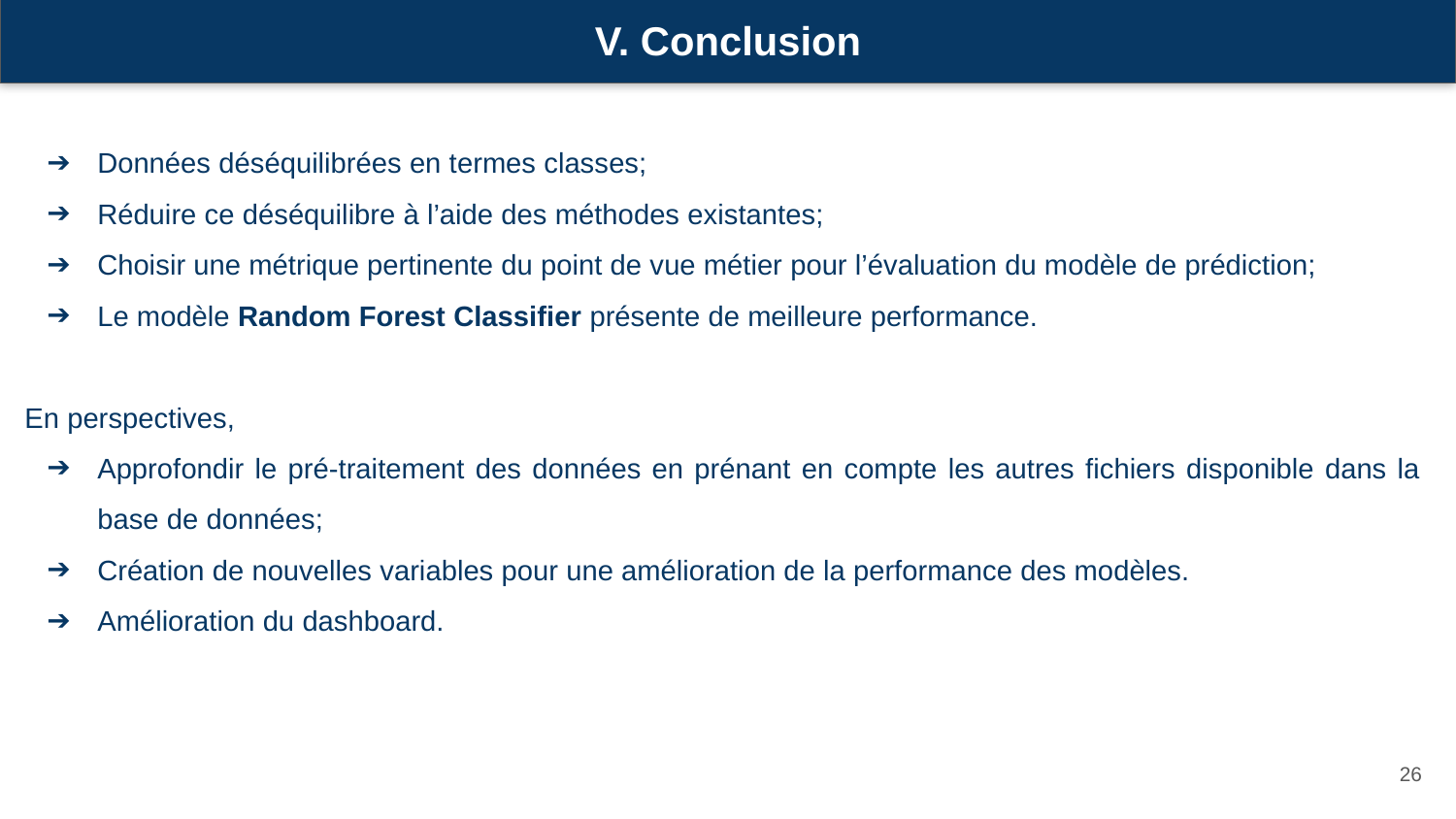

V. Conclusion
Données déséquilibrées en termes classes;
Réduire ce déséquilibre à l’aide des méthodes existantes;
Choisir une métrique pertinente du point de vue métier pour l’évaluation du modèle de prédiction;
Le modèle Random Forest Classifier présente de meilleure performance.

En perspectives,
Approfondir le pré-traitement des données en prénant en compte les autres fichiers disponible dans la base de données;
Création de nouvelles variables pour une amélioration de la performance des modèles.
Amélioration du dashboard.
26